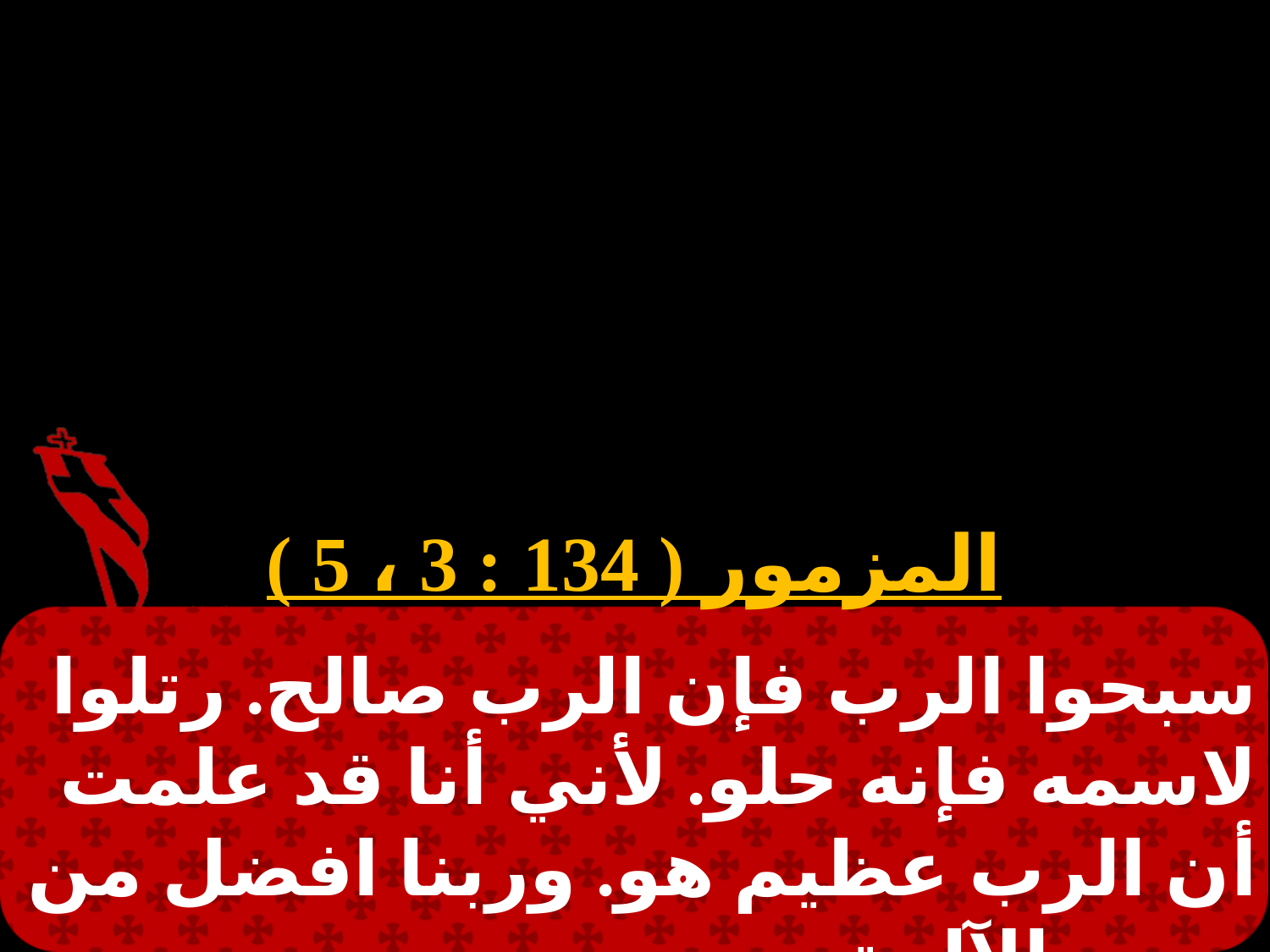

#
المزمور ( 134 : 3 ، 5 )
سبحوا الرب فإن الرب صالح. رتلوا لاسمه فإنه حلو. لأني أنا قد علمت أن الرب عظيم هو. وربنا افضل من جميع الآلهة.